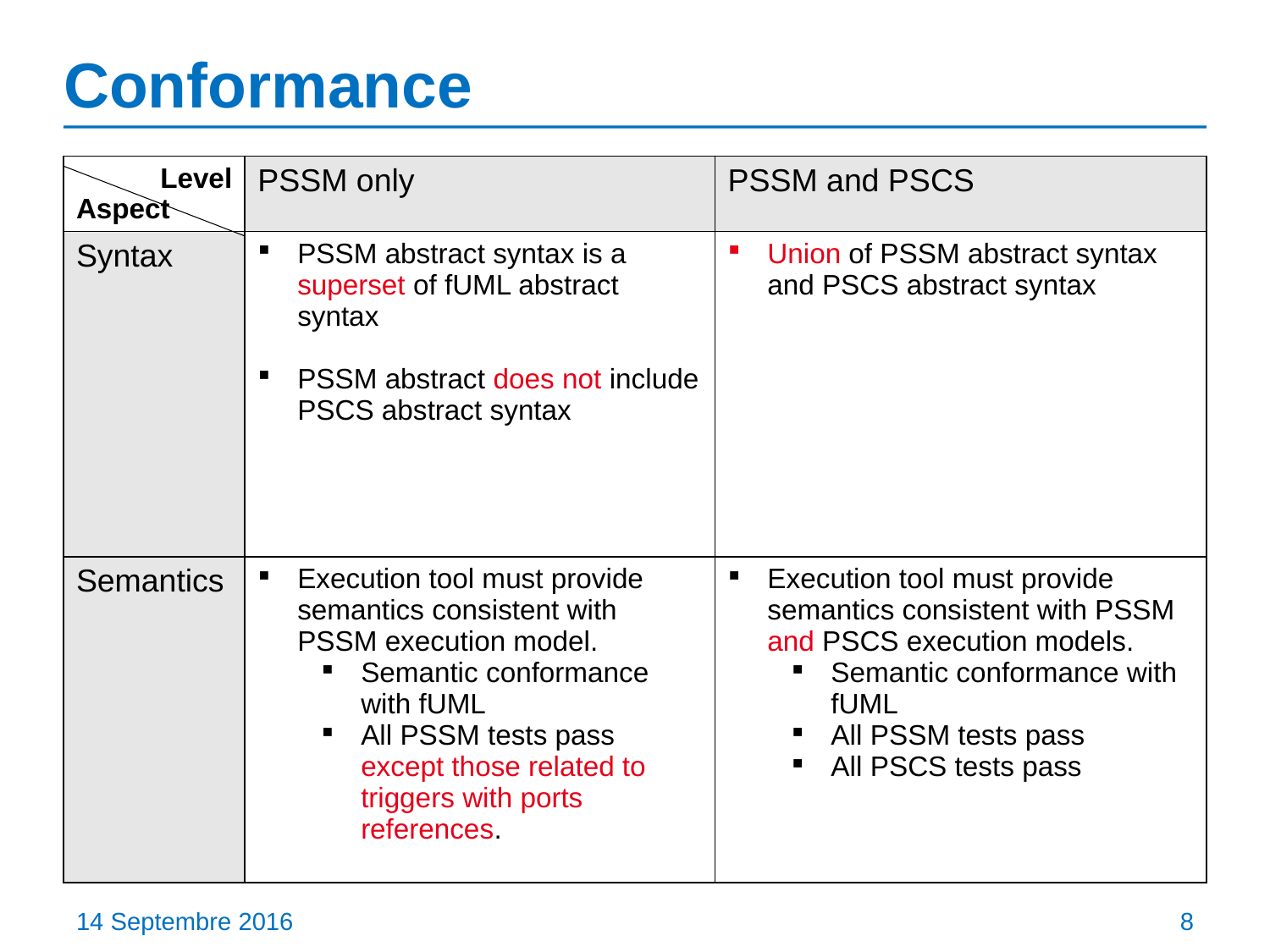

# Conformance
| Level Aspect | PSSM only | PSSM and PSCS |
| --- | --- | --- |
| Syntax | PSSM abstract syntax is a superset of fUML abstract syntax PSSM abstract does not include PSCS abstract syntax | Union of PSSM abstract syntax and PSCS abstract syntax |
| Semantics | Execution tool must provide semantics consistent with PSSM execution model. Semantic conformance with fUML All PSSM tests pass except those related to triggers with ports references. | Execution tool must provide semantics consistent with PSSM and PSCS execution models. Semantic conformance with fUML All PSSM tests pass All PSCS tests pass |
14 Septembre 2016
8